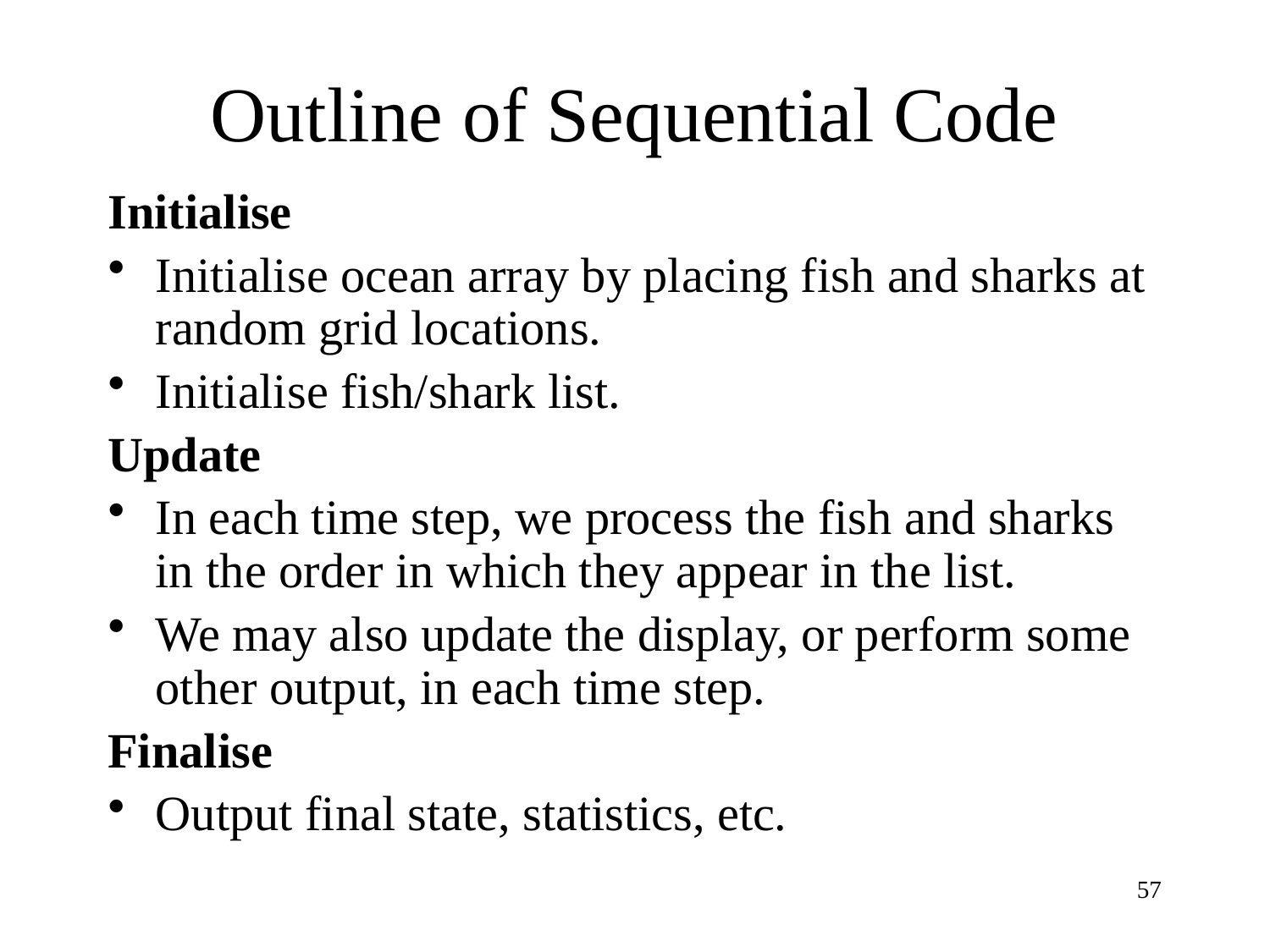

# Outline of Sequential Code
Initialise
Initialise ocean array by placing fish and sharks at random grid locations.
Initialise fish/shark list.
Update
In each time step, we process the fish and sharks in the order in which they appear in the list.
We may also update the display, or perform some other output, in each time step.
Finalise
Output final state, statistics, etc.
57